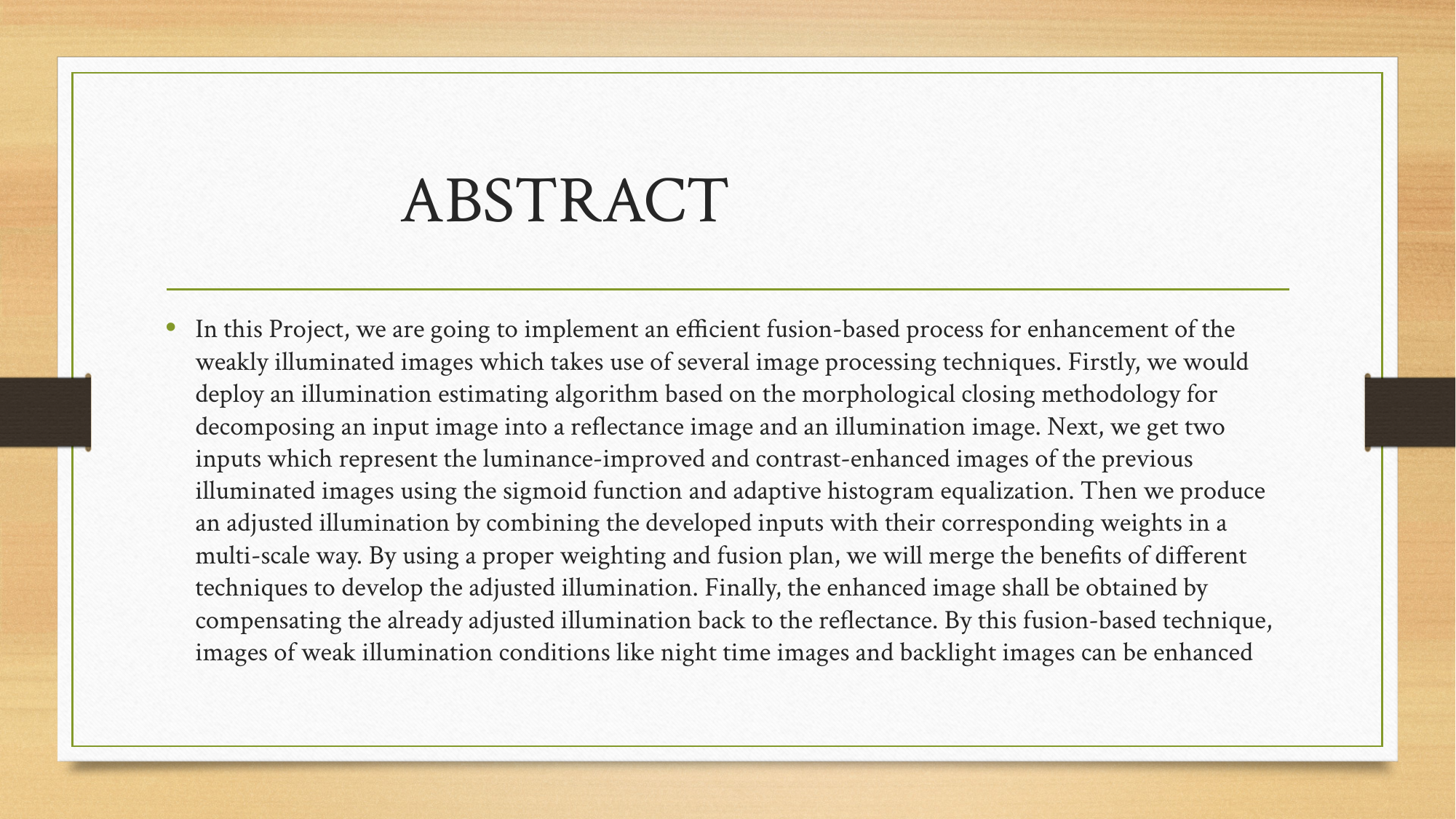

# ABSTRACT
In this Project, we are going to implement an efficient fusion-based process for enhancement of the weakly illuminated images which takes use of several image processing techniques. Firstly, we would deploy an illumination estimating algorithm based on the morphological closing methodology for decomposing an input image into a reflectance image and an illumination image. Next, we get two inputs which represent the luminance-improved and contrast-enhanced images of the previous illuminated images using the sigmoid function and adaptive histogram equalization. Then we produce an adjusted illumination by combining the developed inputs with their corresponding weights in a multi-scale way. By using a proper weighting and fusion plan, we will merge the benefits of different techniques to develop the adjusted illumination. Finally, the enhanced image shall be obtained by compensating the already adjusted illumination back to the reflectance. By this fusion-based technique, images of weak illumination conditions like night time images and backlight images can be enhanced